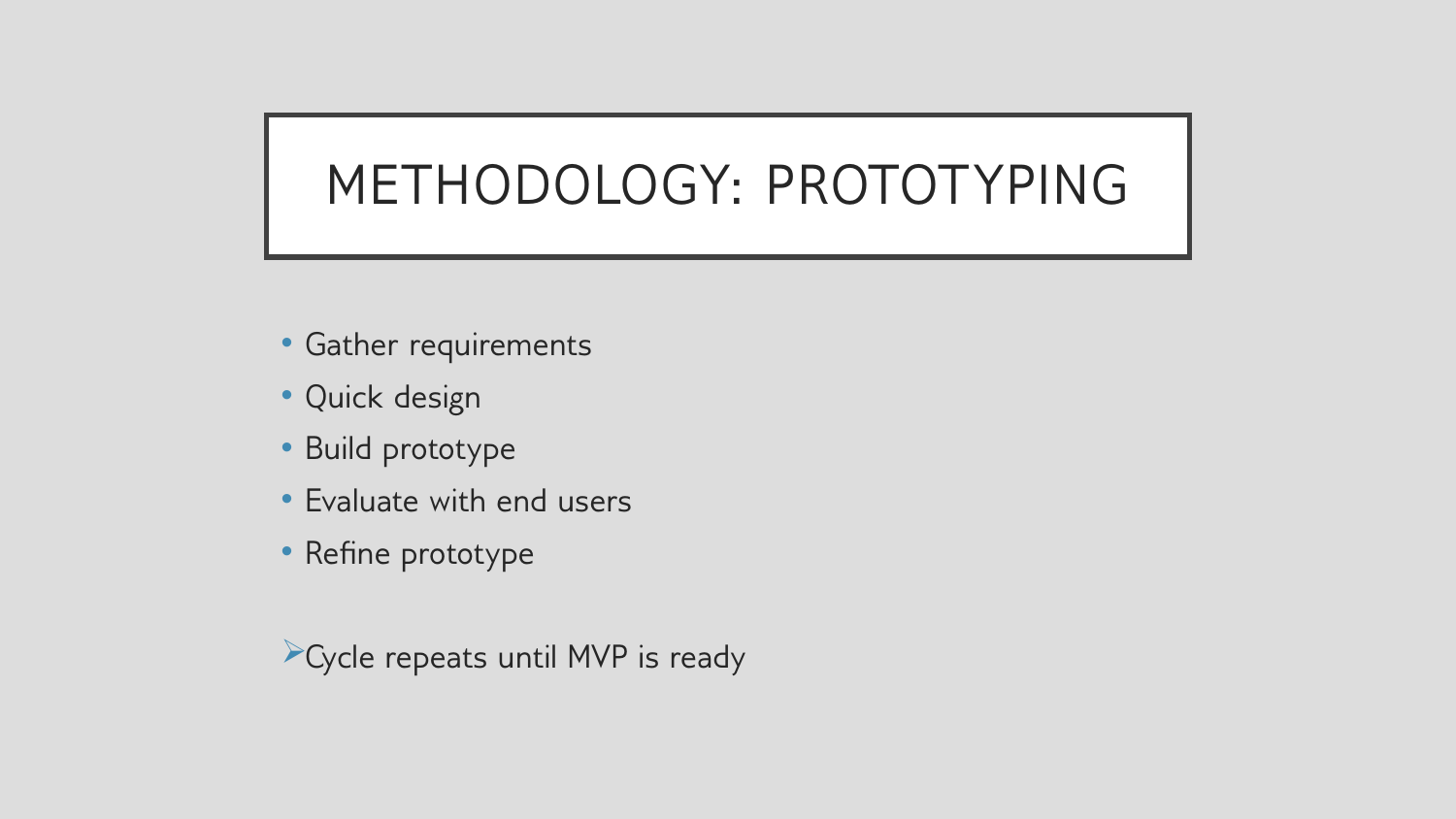

# Methodology: Prototyping
Gather requirements
Quick design
Build prototype
Evaluate with end users
Refine prototype

Cycle repeats until MVP is ready